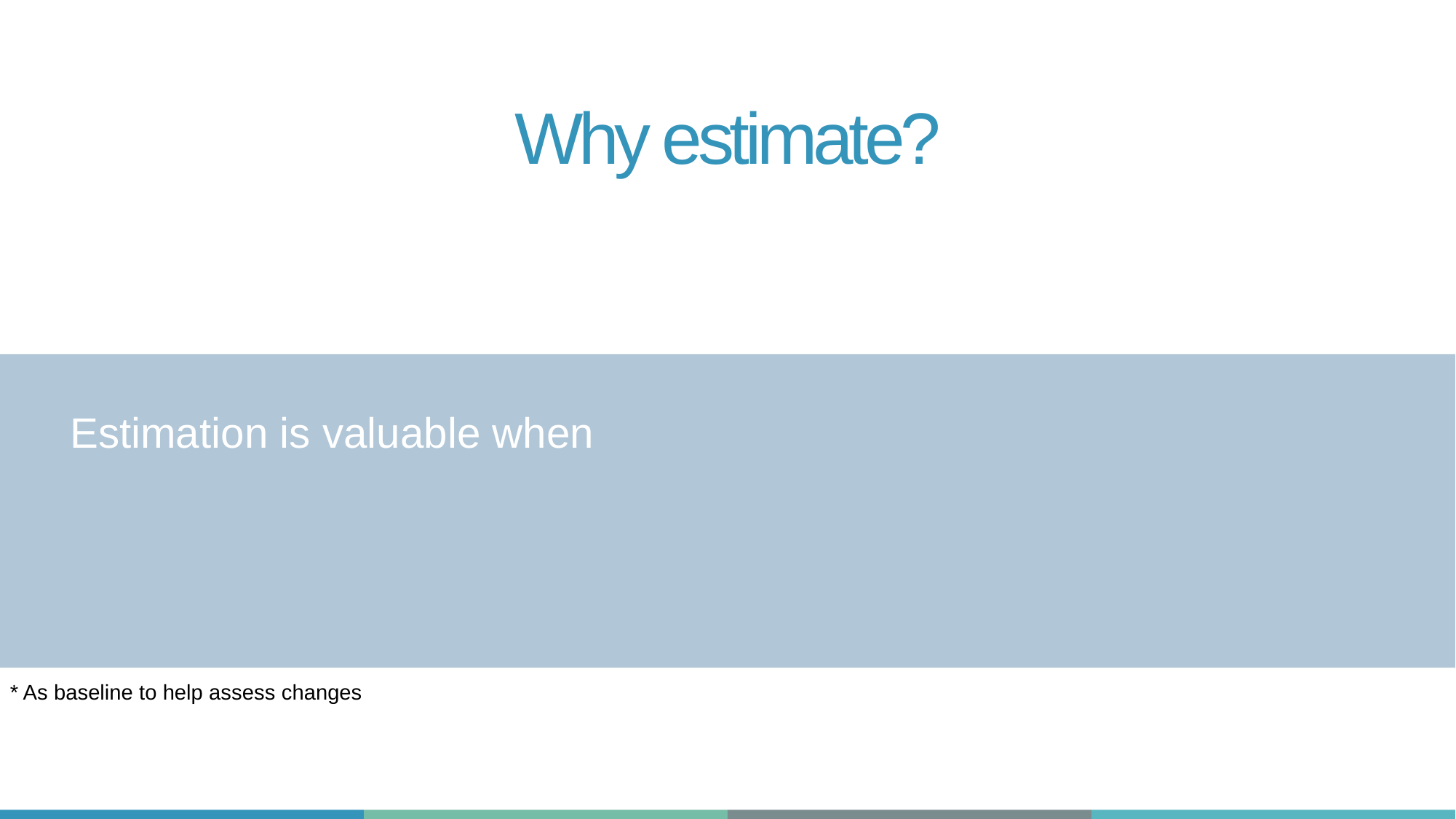

Why estimate?

Estimation is valuable when
* As baseline to help assess changes